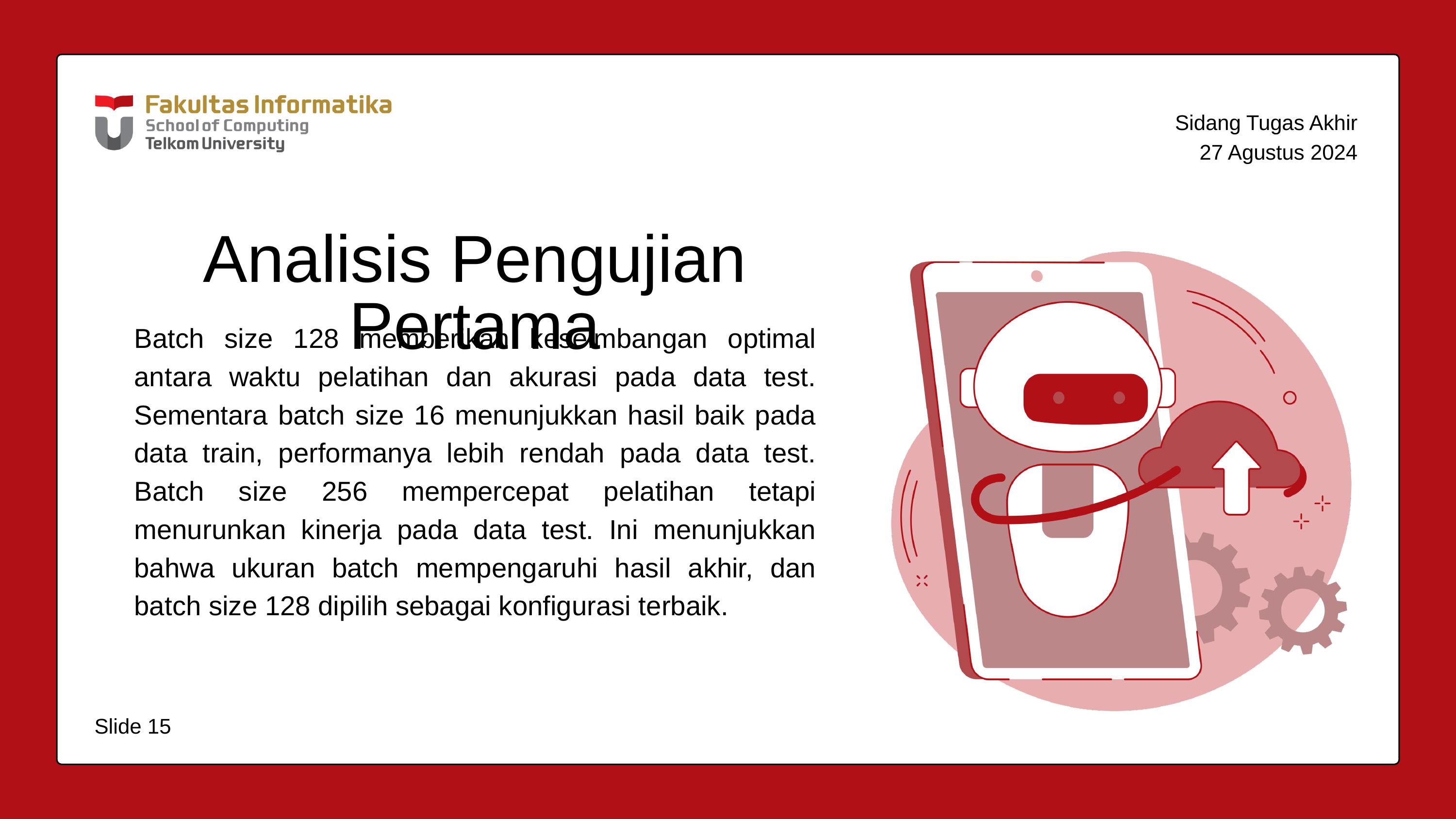

Sidang Tugas Akhir
27 Agustus 2024

Analisis Pengujian Pertama

Batch size 128 memberikan keseimbangan optimal antara waktu pelatihan dan akurasi pada data test. Sementara batch size 16 menunjukkan hasil baik pada data train, performanya lebih rendah pada data test. Batch size 256 mempercepat pelatihan tetapi menurunkan kinerja pada data test. Ini menunjukkan bahwa ukuran batch mempengaruhi hasil akhir, dan batch size 128 dipilih sebagai konfigurasi terbaik.
Slide 15